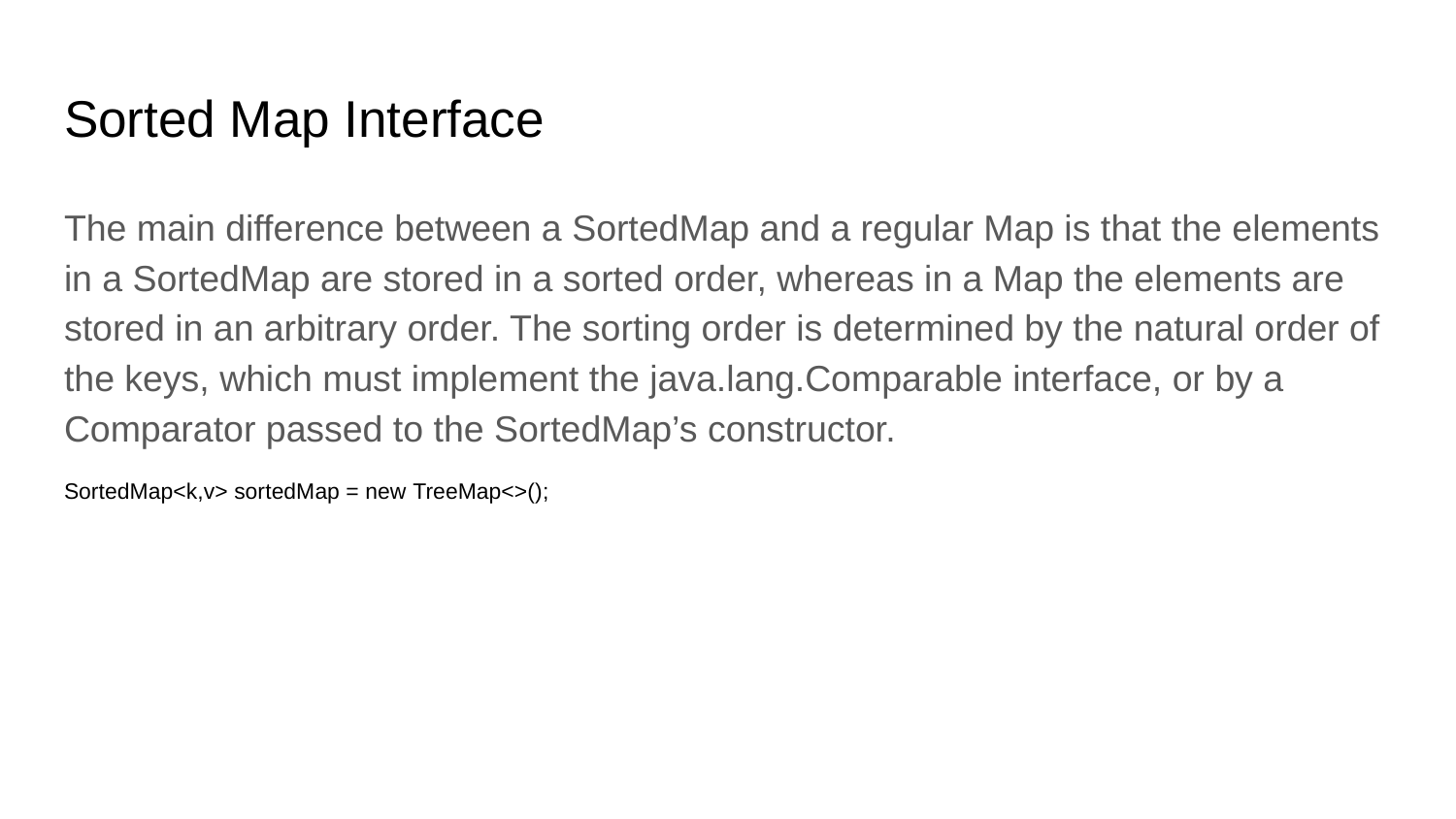

# Sorted Map Interface
The main difference between a SortedMap and a regular Map is that the elements in a SortedMap are stored in a sorted order, whereas in a Map the elements are stored in an arbitrary order. The sorting order is determined by the natural order of the keys, which must implement the java.lang.Comparable interface, or by a Comparator passed to the SortedMap’s constructor.
SortedMap<k,v> sortedMap = new TreeMap<>();